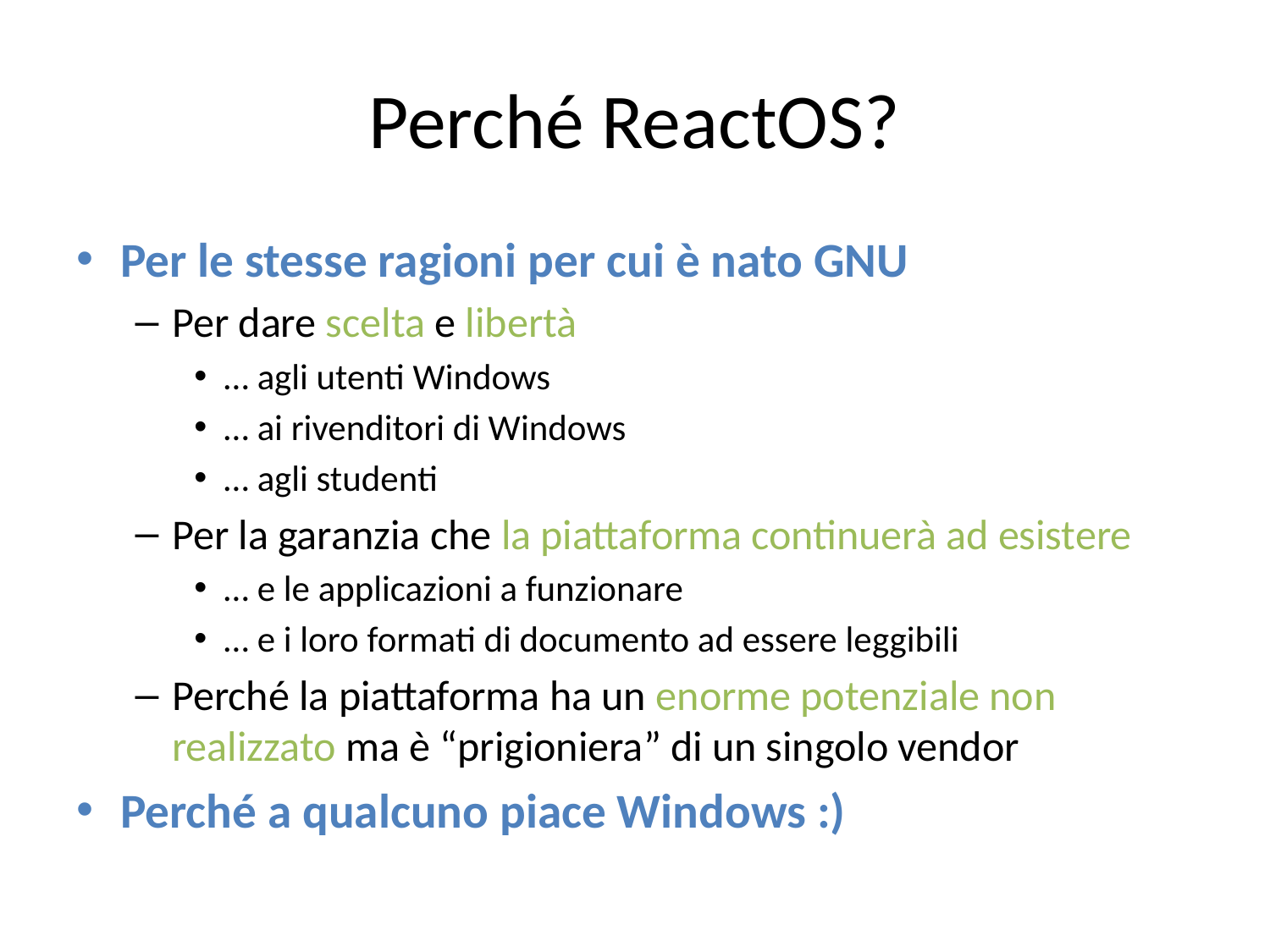

# Perché ReactOS?
Per le stesse ragioni per cui è nato GNU
Per dare scelta e libertà
… agli utenti Windows
… ai rivenditori di Windows
… agli studenti
Per la garanzia che la piattaforma continuerà ad esistere
… e le applicazioni a funzionare
… e i loro formati di documento ad essere leggibili
Perché la piattaforma ha un enorme potenziale non realizzato ma è “prigioniera” di un singolo vendor
Perché a qualcuno piace Windows :)